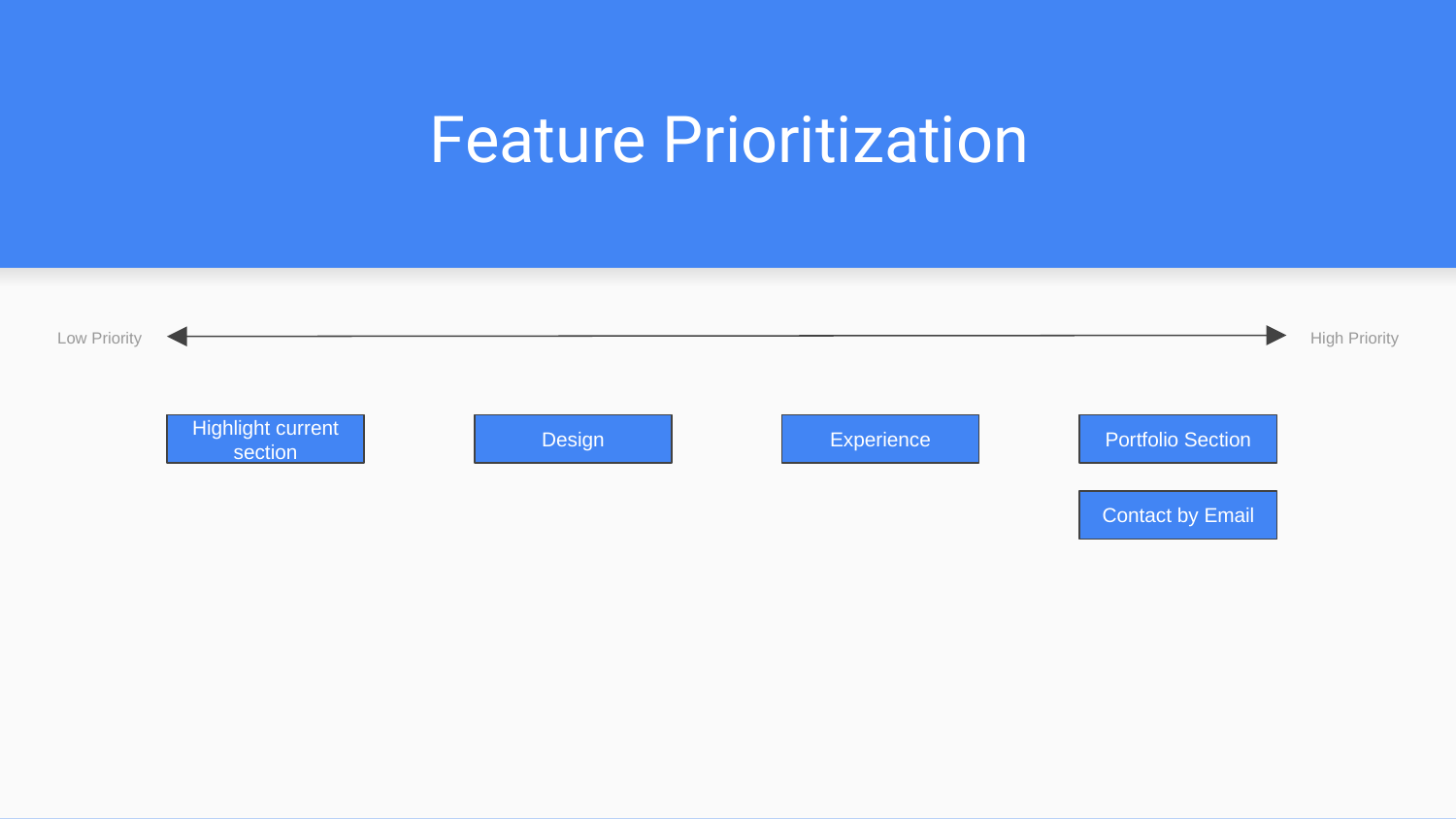

# Feature Prioritization
Low Priority
High Priority
Highlight current section
Design
Experience
Portfolio Section
Contact by Email